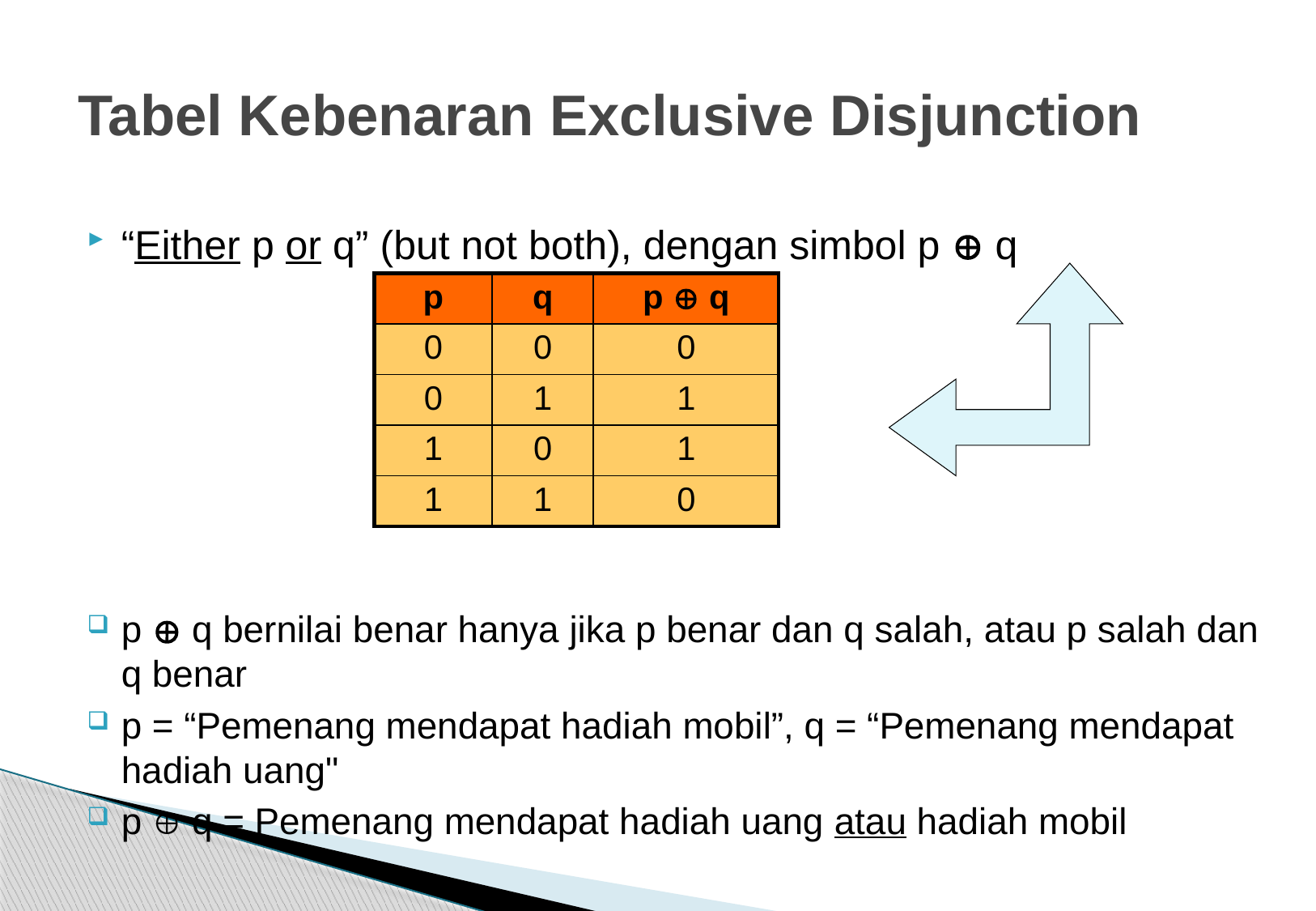

# Tabel Kebenaran Exclusive Disjunction
“Either p or q” (but not both), dengan simbol p ⊕ q

p ⊕ q bernilai benar hanya jika p benar dan q salah, atau p salah dan q benar
p = “Pemenang mendapat hadiah mobil”, q = “Pemenang mendapat hadiah uang"
p ⊕ q = Pemenang mendapat hadiah uang atau hadiah mobil

| p | q | p ⊕ q |
| --- | --- | --- |
| 0 | 0 | 0 |
| 0 | 1 | 1 |
| 1 | 0 | 1 |
| 1 | 1 | 0 |